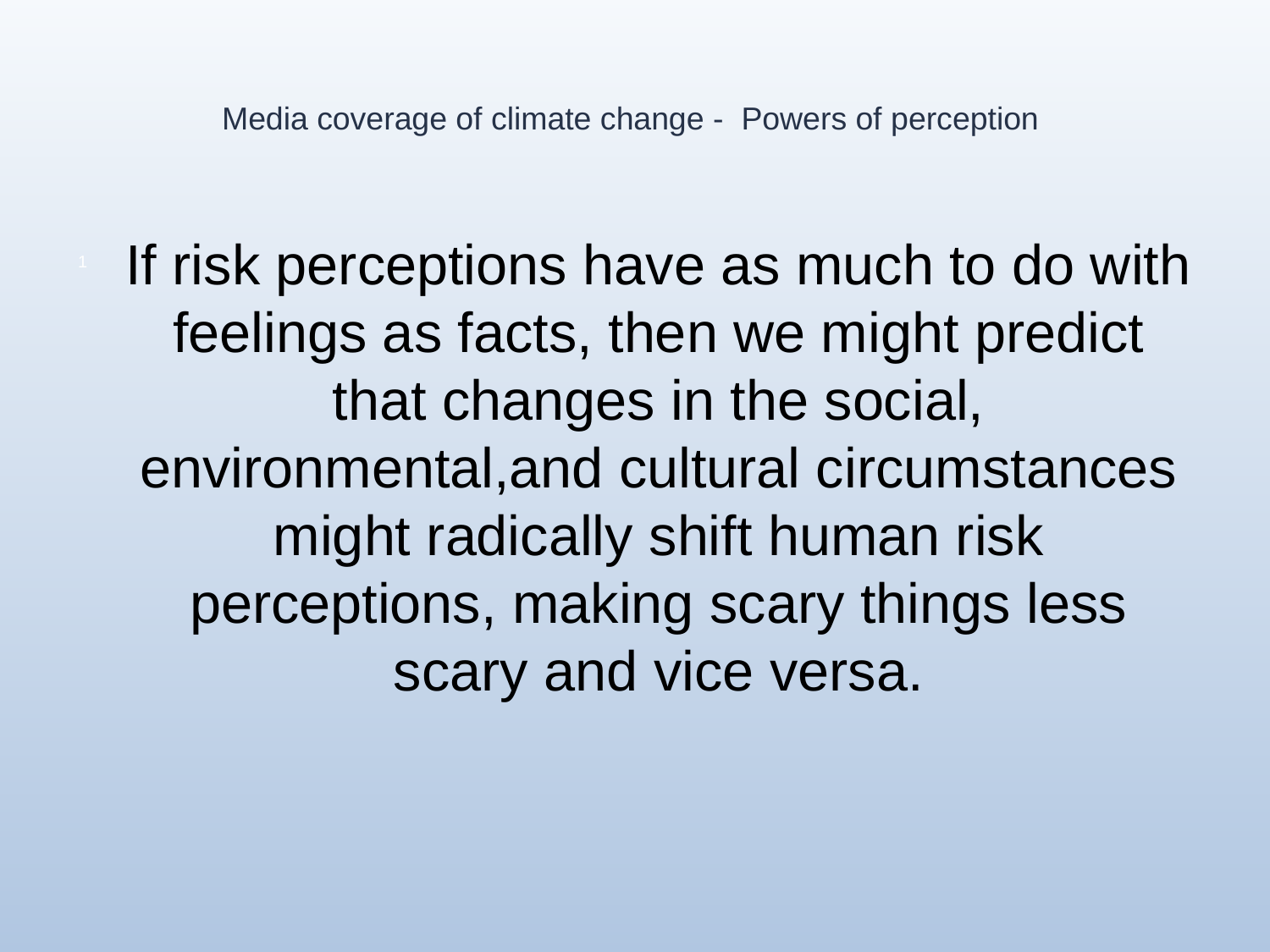

# Media coverage of climate change -  Powers of perception
If risk perceptions have as much to do with feelings as facts, then we might predict that changes in the social, environmental,and cultural circumstances might radically shift human risk perceptions, making scary things less scary and vice versa.